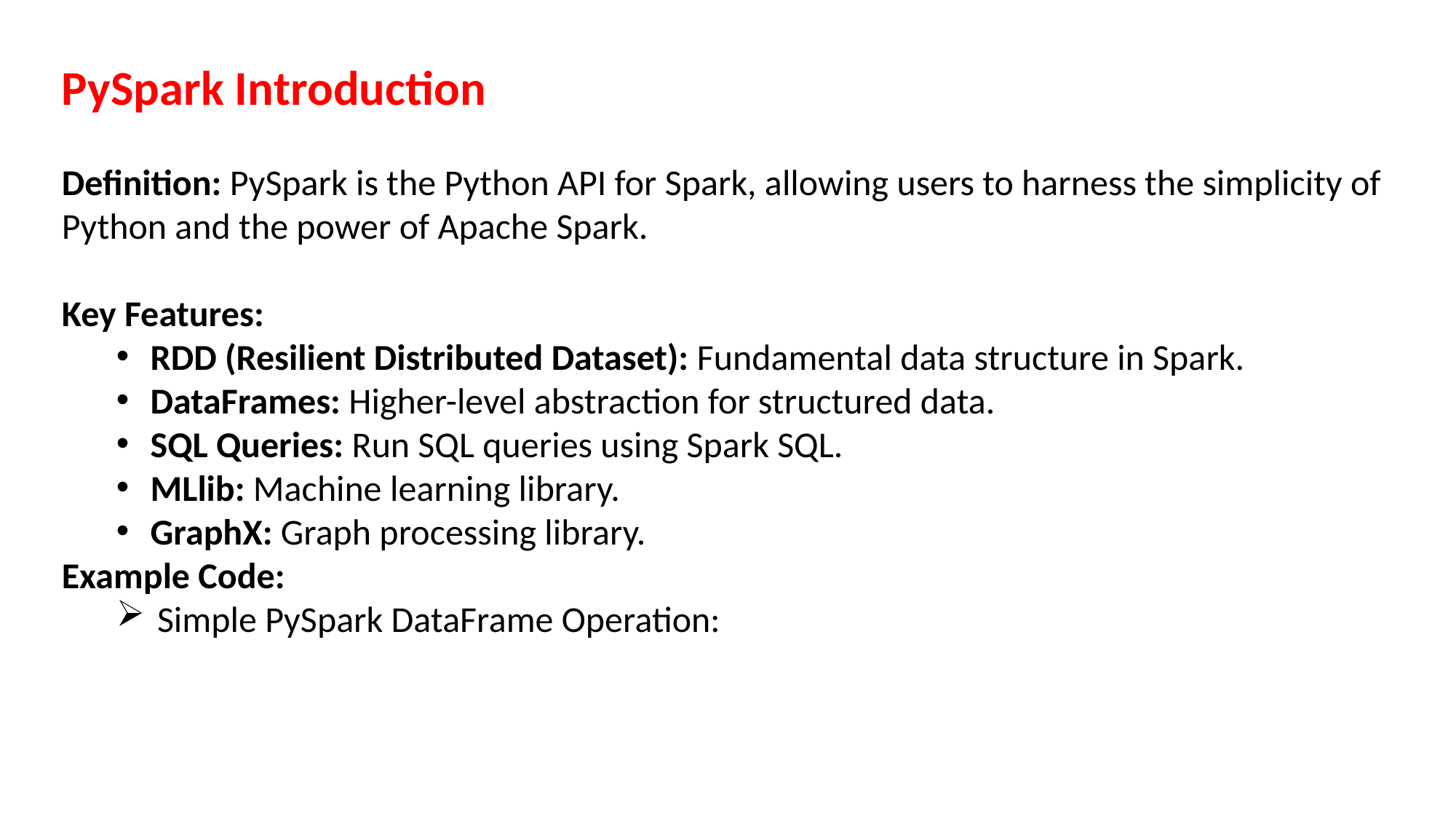

PySpark Introduction

Definition: PySpark is the Python API for Spark, allowing users to harness the simplicity of Python and the power of Apache Spark.

Key Features:
RDD (Resilient Distributed Dataset): Fundamental data structure in Spark.
DataFrames: Higher-level abstraction for structured data.
SQL Queries: Run SQL queries using Spark SQL.
MLlib: Machine learning library.
GraphX: Graph processing library.
Example Code:
Simple PySpark DataFrame Operation: